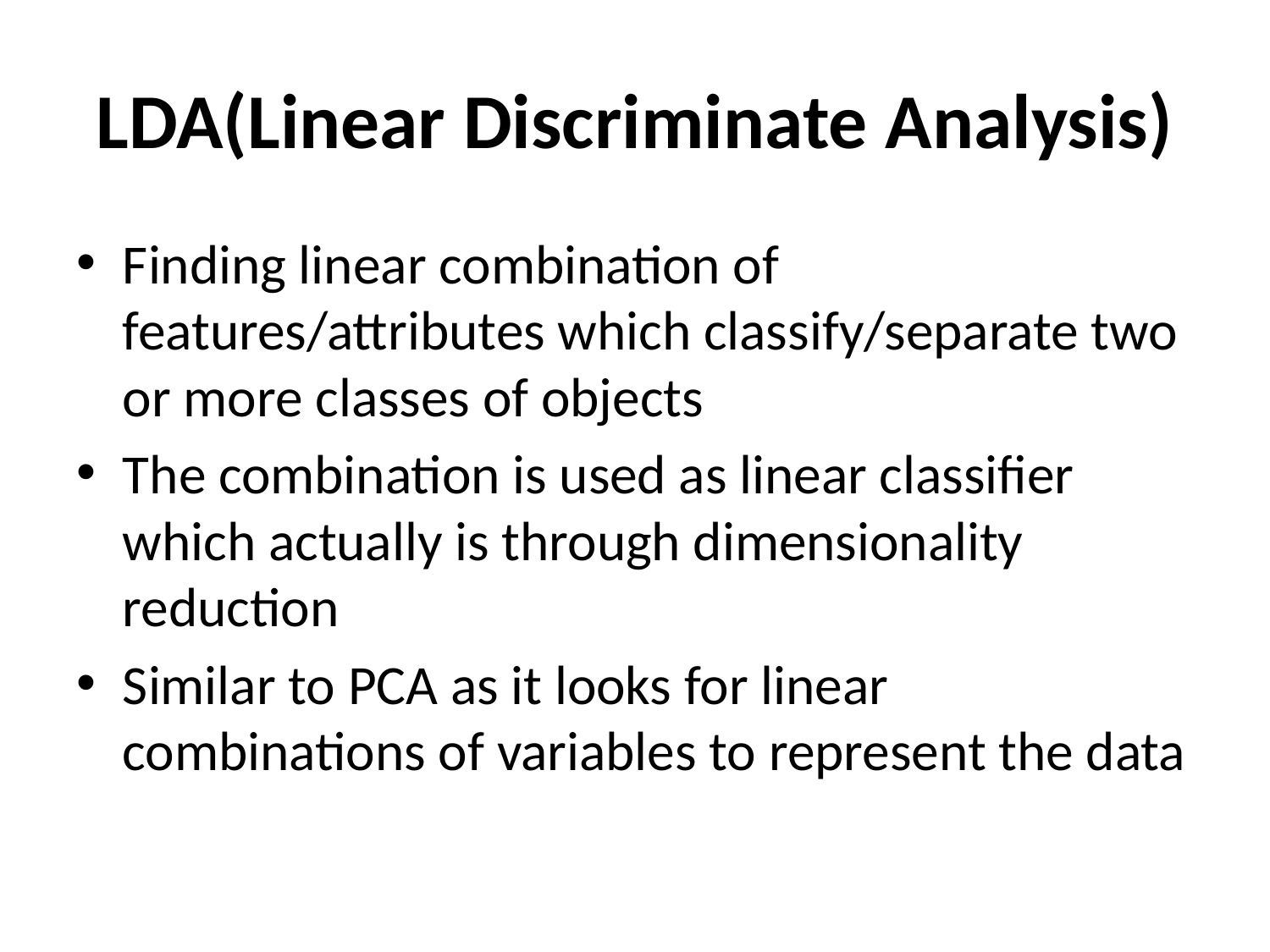

# LDA(Linear Discriminate Analysis)
Finding linear combination of features/attributes which classify/separate two or more classes of objects
The combination is used as linear classifier which actually is through dimensionality reduction
Similar to PCA as it looks for linear combinations of variables to represent the data